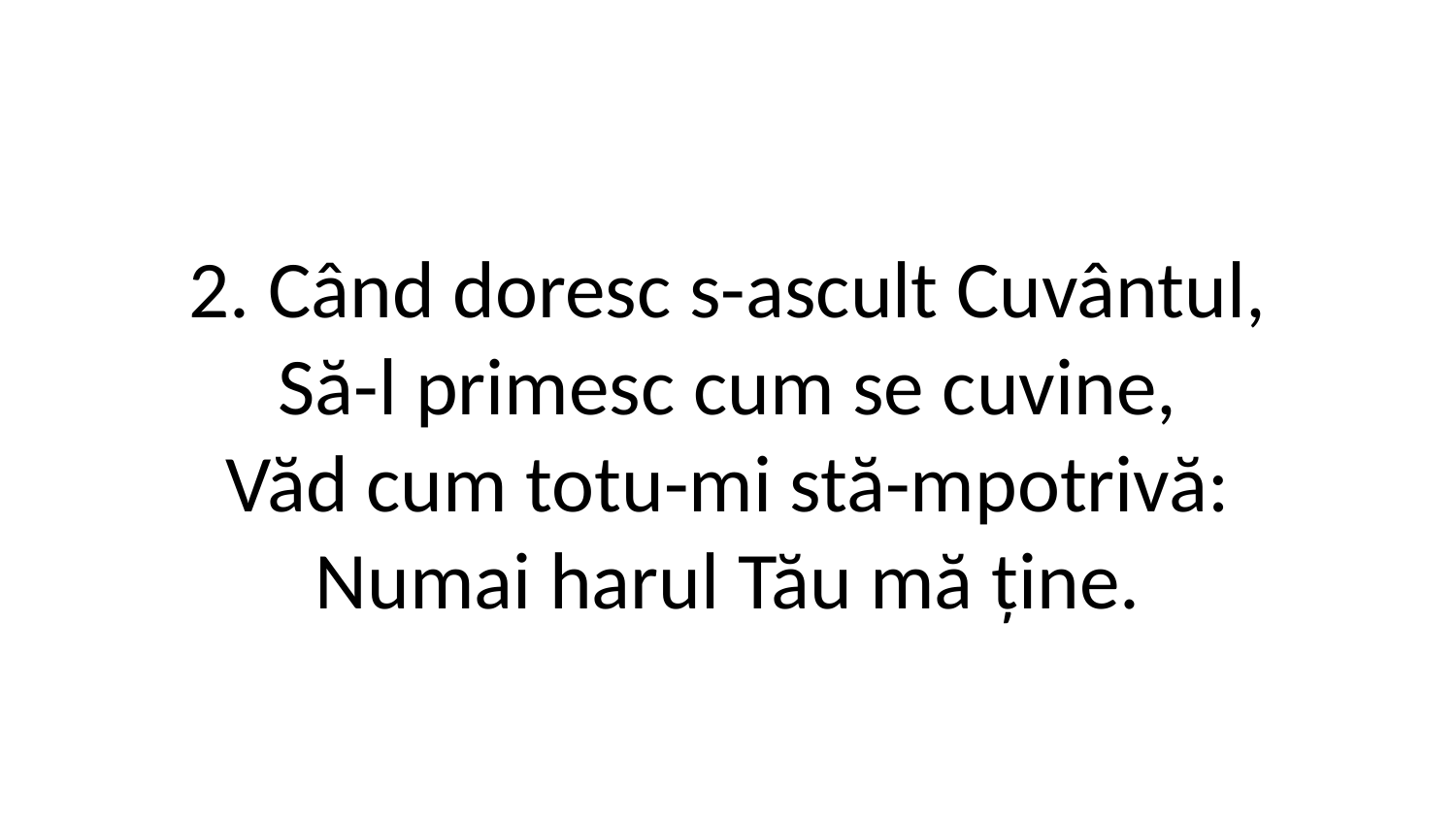

2. Când doresc s-ascult Cuvântul,
Să-l primesc cum se cuvine,
Văd cum totu-mi stă-mpotrivă:
Numai harul Tău mă ține.